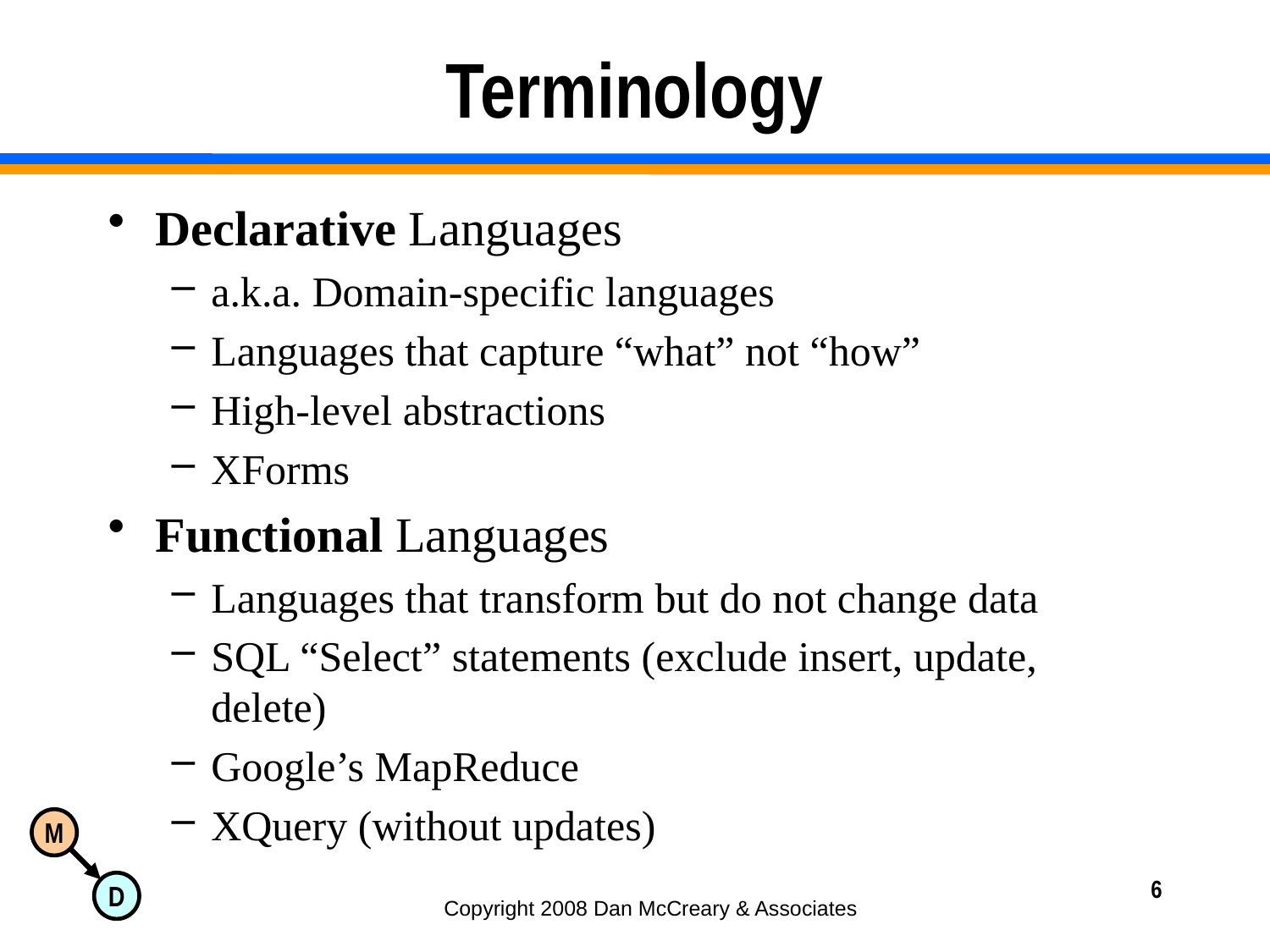

# Terminology
Declarative Languages
a.k.a. Domain-specific languages
Languages that capture “what” not “how”
High-level abstractions
XForms
Functional Languages
Languages that transform but do not change data
SQL “Select” statements (exclude insert, update, delete)
Google’s MapReduce
XQuery (without updates)

6
Copyright 2008 Dan McCreary & Associates